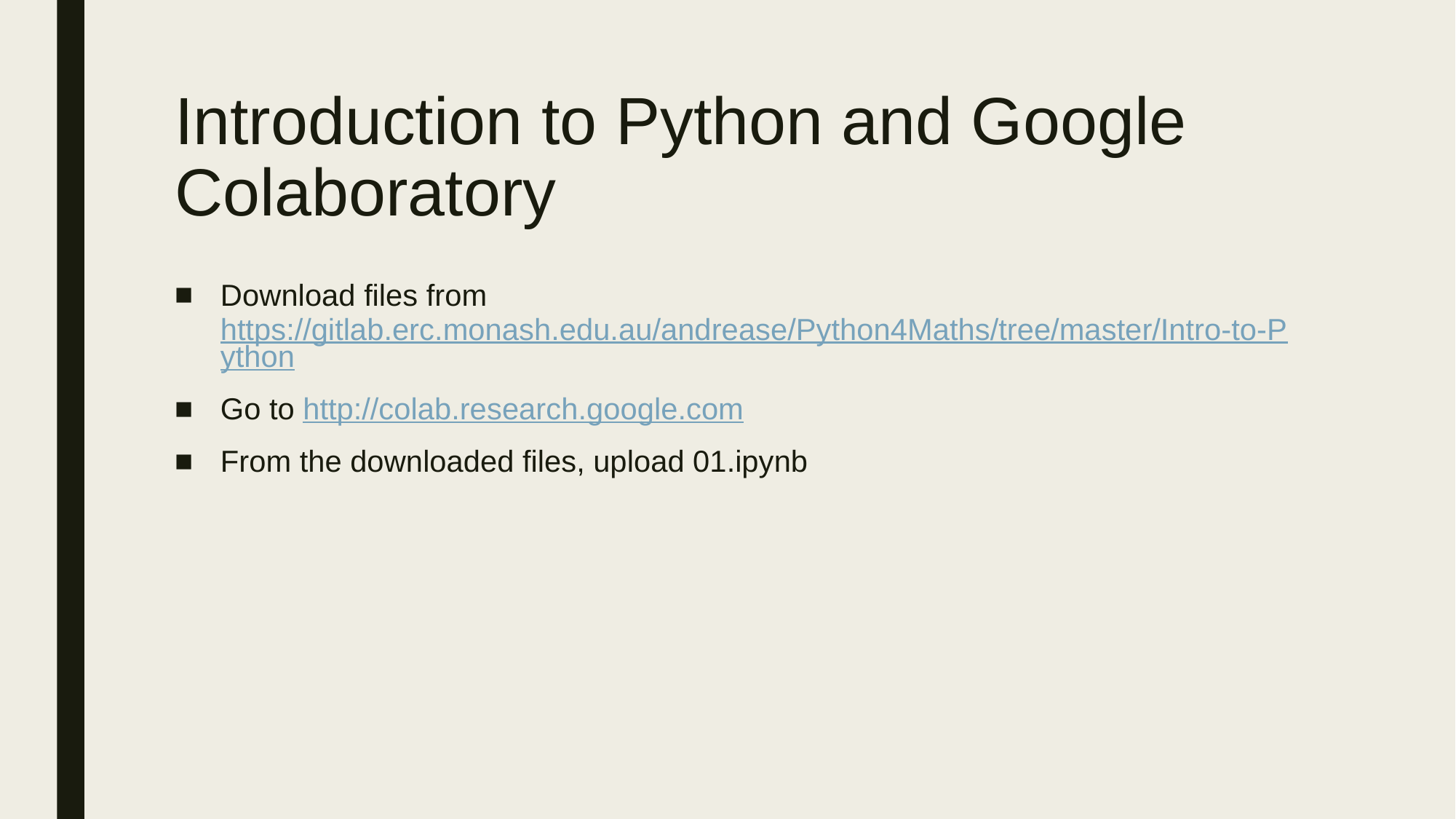

# Introduction to Python and Google Colaboratory
Download files from https://gitlab.erc.monash.edu.au/andrease/Python4Maths/tree/master/Intro-to-Python
Go to http://colab.research.google.com
From the downloaded files, upload 01.ipynb